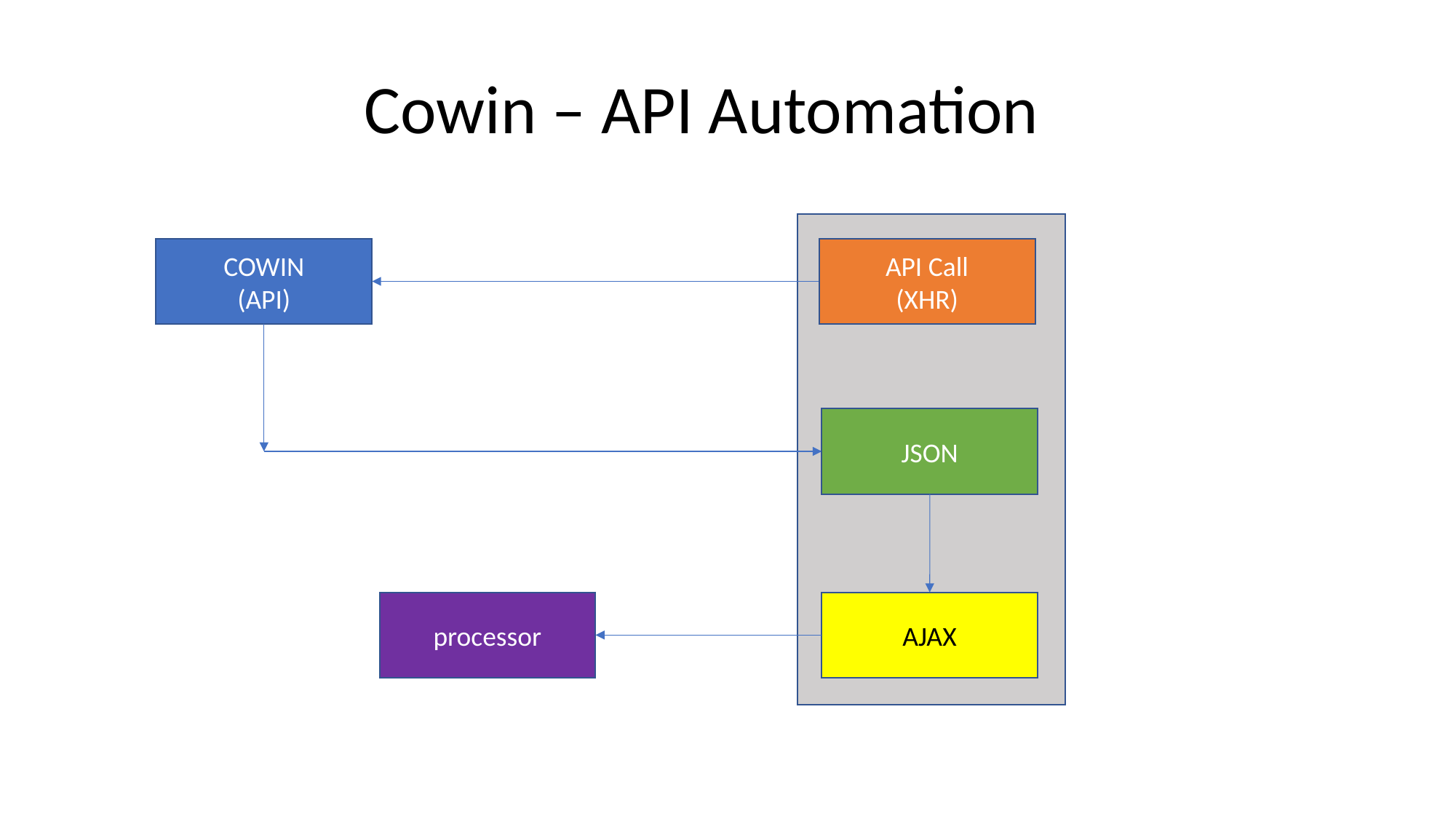

# Cowin – API Automation

COWIN
(API)
API Call
(XHR)
JSON
processor
AJAX